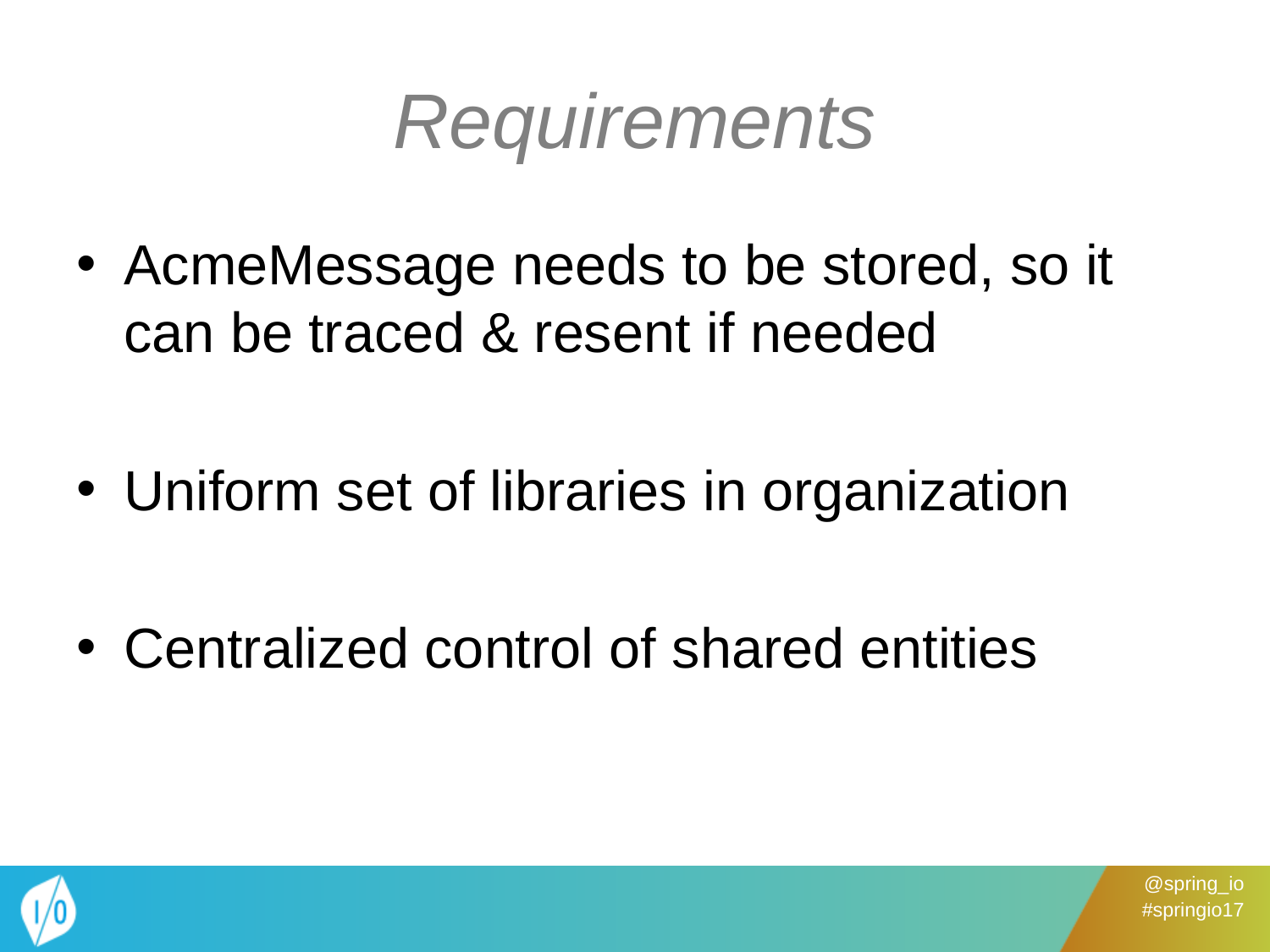

# Requirements
AcmeMessage needs to be stored, so it can be traced & resent if needed

Uniform set of libraries in organization

Centralized control of shared entities